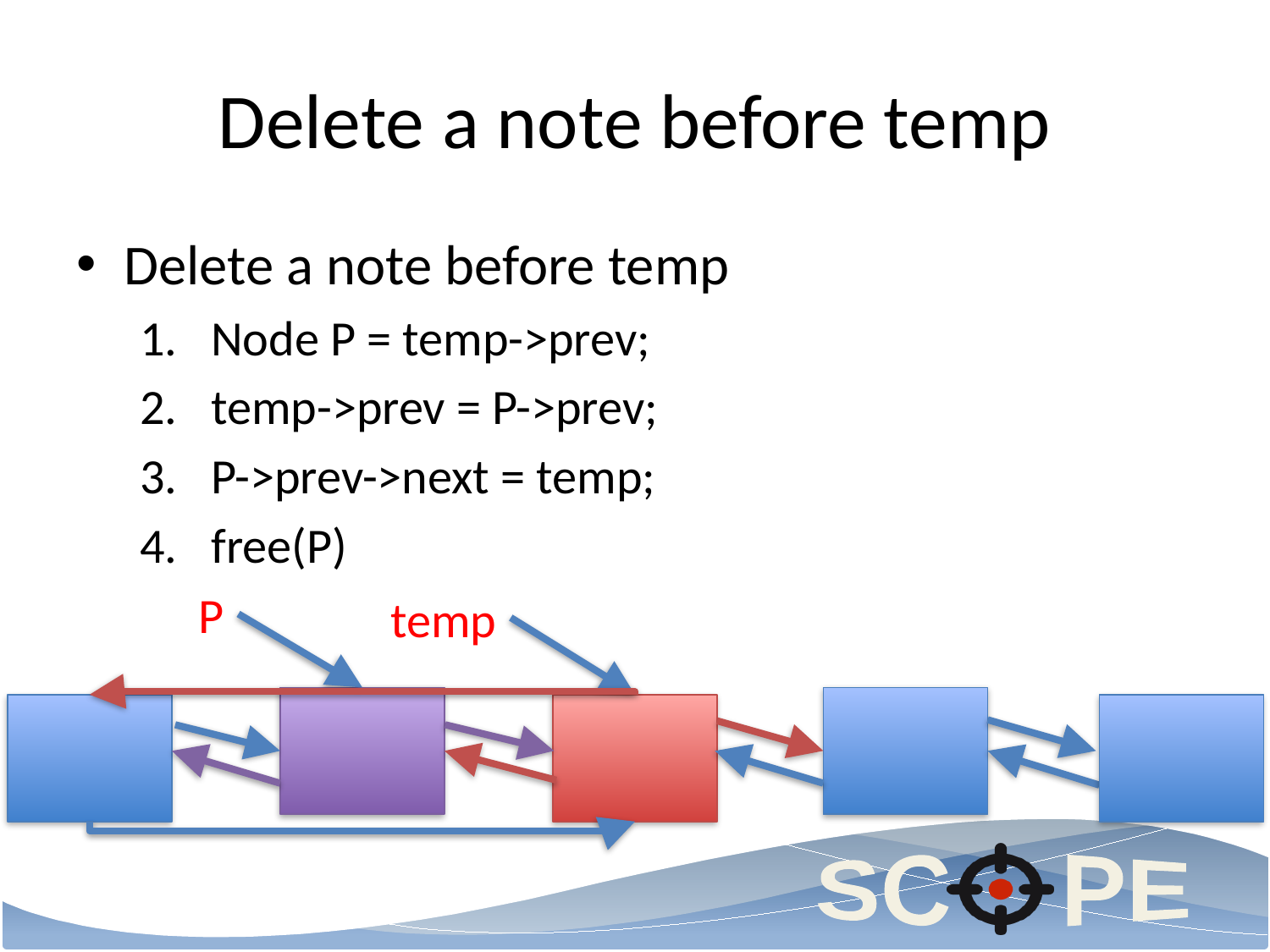

# Delete a note before temp
Delete a note before temp
Node P = temp->prev;
temp->prev = P->prev;
P->prev->next = temp;
free(P)

P
temp